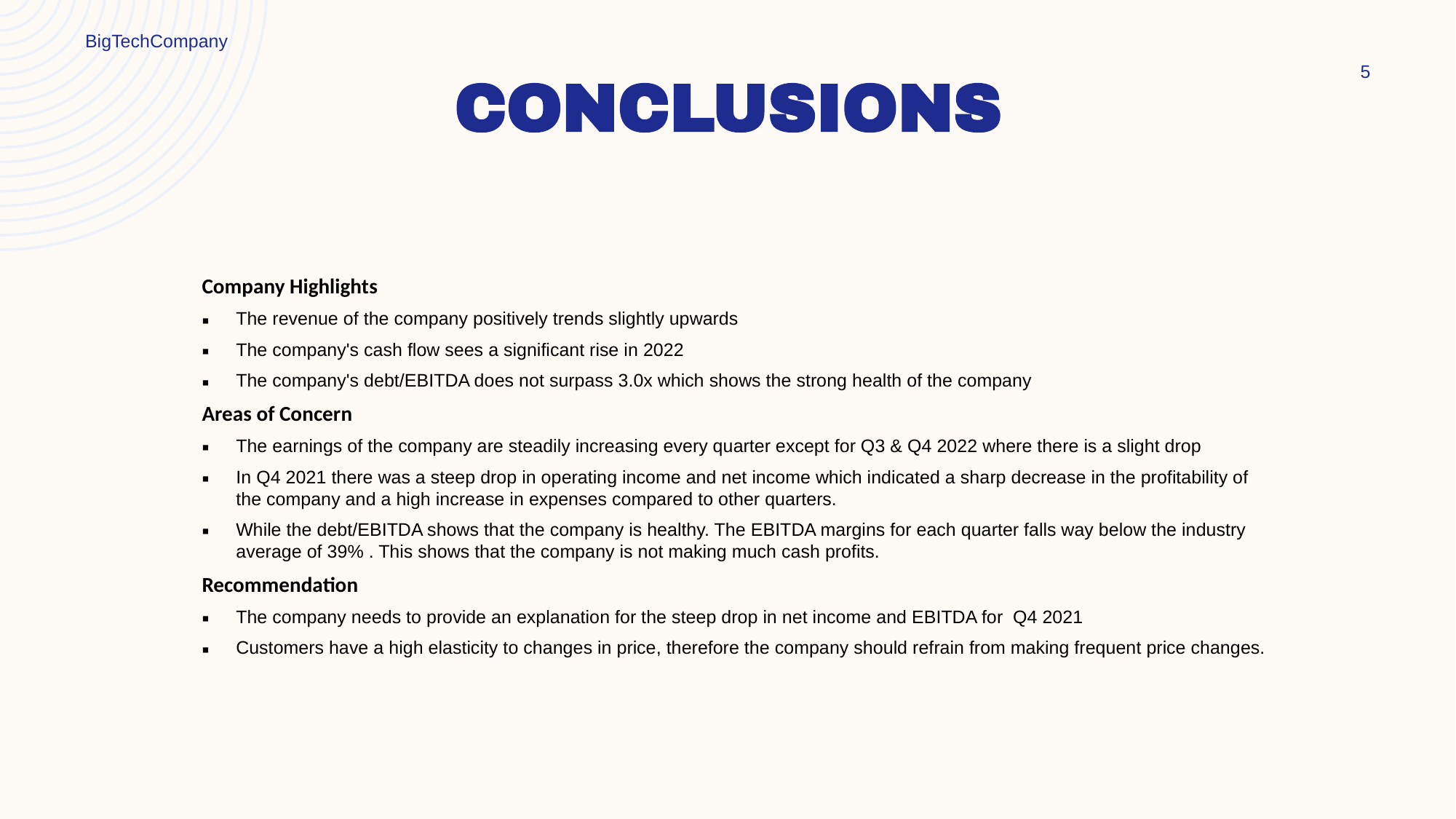

BigTechCompany
5
# CONCLUSIONS
Company Highlights
The revenue of the company positively trends slightly upwards
The company's cash flow sees a significant rise in 2022
The company's debt/EBITDA does not surpass 3.0x which shows the strong health of the company
Areas of Concern
The earnings of the company are steadily increasing every quarter except for Q3 & Q4 2022 where there is a slight drop
In Q4 2021 there was a steep drop in operating income and net income which indicated a sharp decrease in the profitability of the company and a high increase in expenses compared to other quarters.
While the debt/EBITDA shows that the company is healthy. The EBITDA margins for each quarter falls way below the industry average of 39% . This shows that the company is not making much cash profits.
Recommendation
The company needs to provide an explanation for the steep drop in net income and EBITDA for  Q4 2021
Customers have a high elasticity to changes in price, therefore the company should refrain from making frequent price changes.